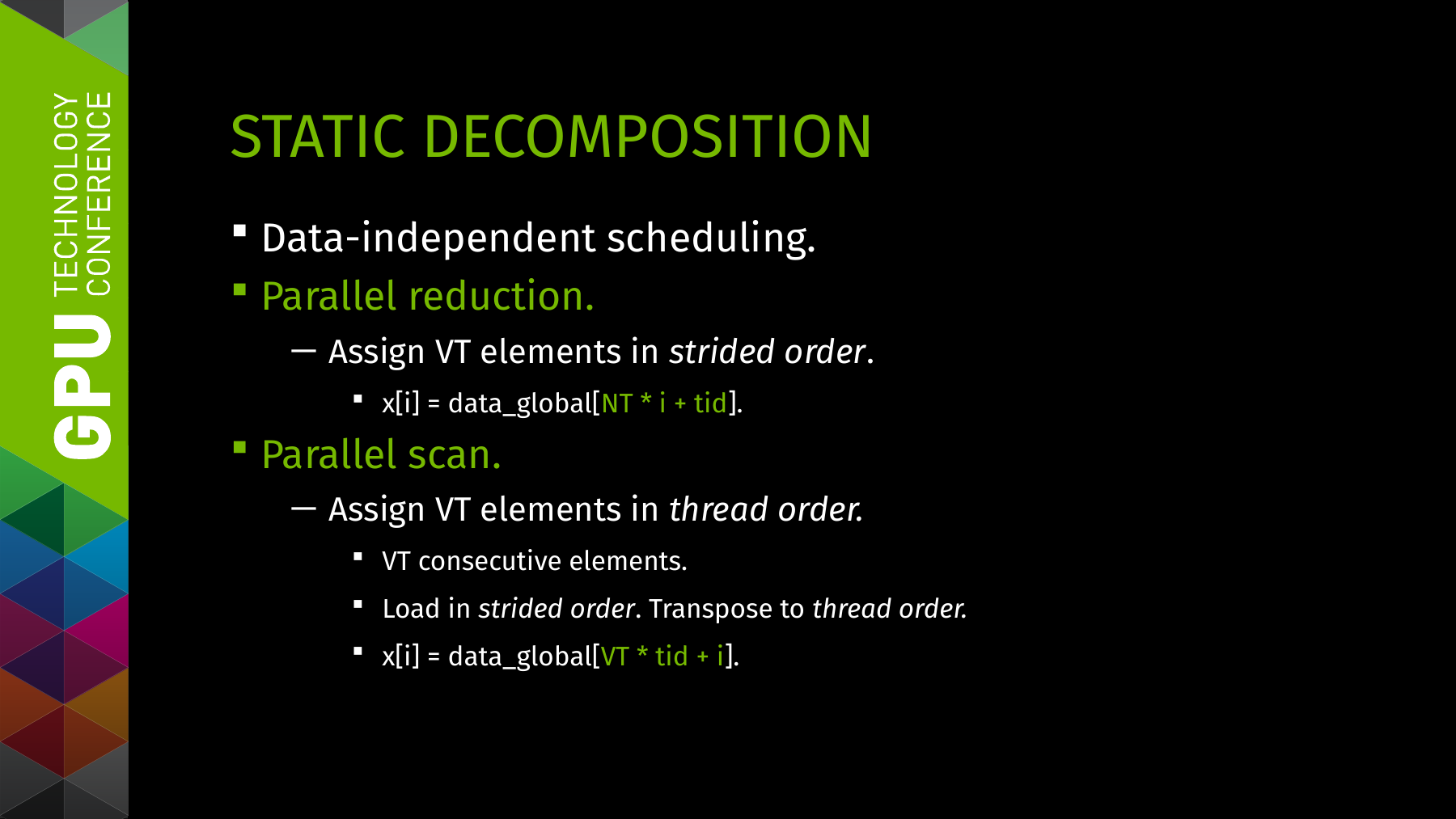

# Static decomposition
Data-independent scheduling.
Parallel reduction.
Assign VT elements in strided order.
x[i] = data_global[NT * i + tid].
Parallel scan.
Assign VT elements in thread order.
VT consecutive elements.
Load in strided order. Transpose to thread order.
x[i] = data_global[VT * tid + i].